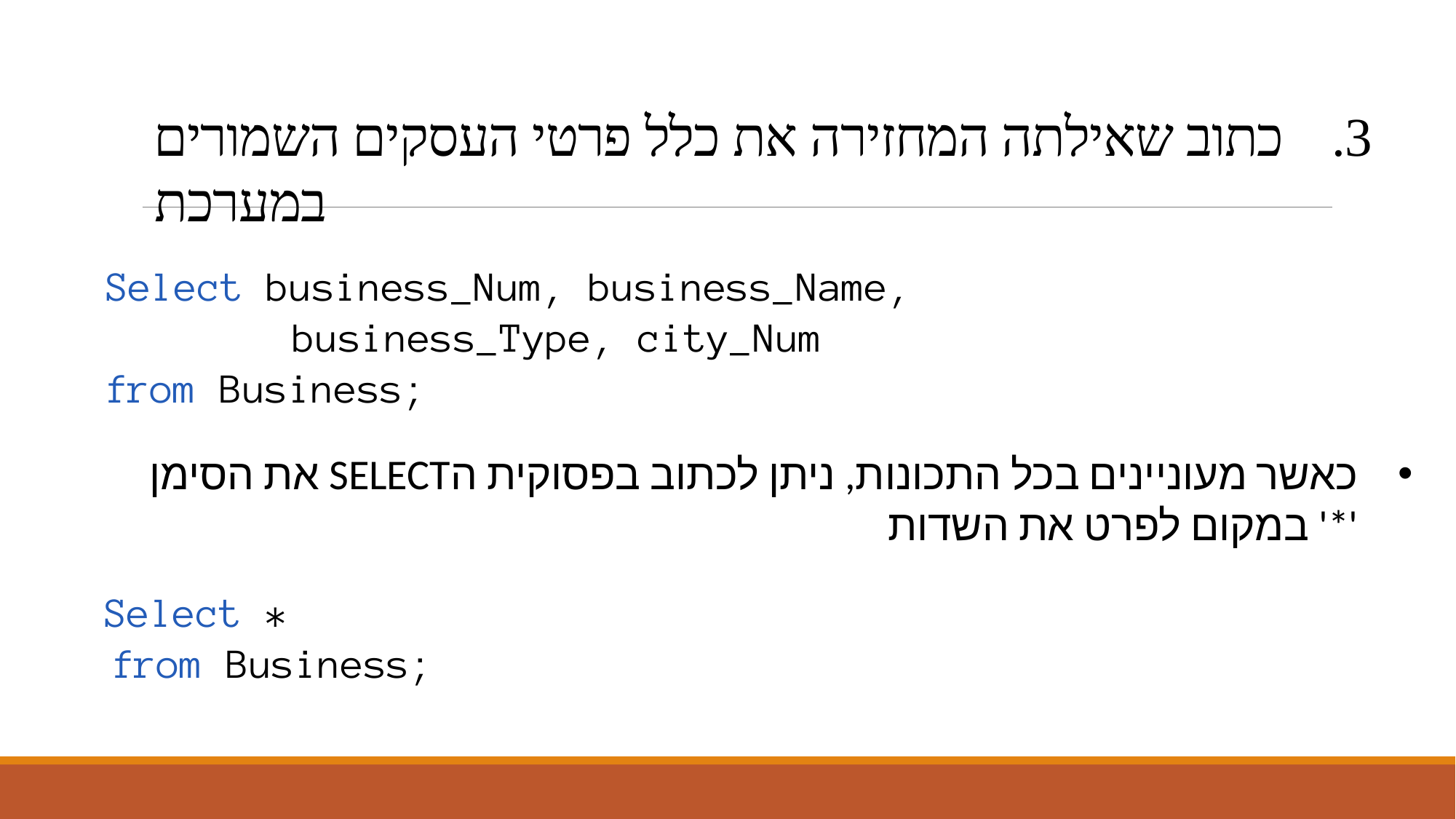

# כתוב שאילתה המחזירה את כלל פרטי העסקים השמורים במערכת
Select business_Num, business_Name,  business_Type, city_Num
from Business;
כאשר מעוניינים בכל התכונות, ניתן לכתוב בפסוקית הSELECT את הסימן '*' במקום לפרט את השדות
Select *
from Business;